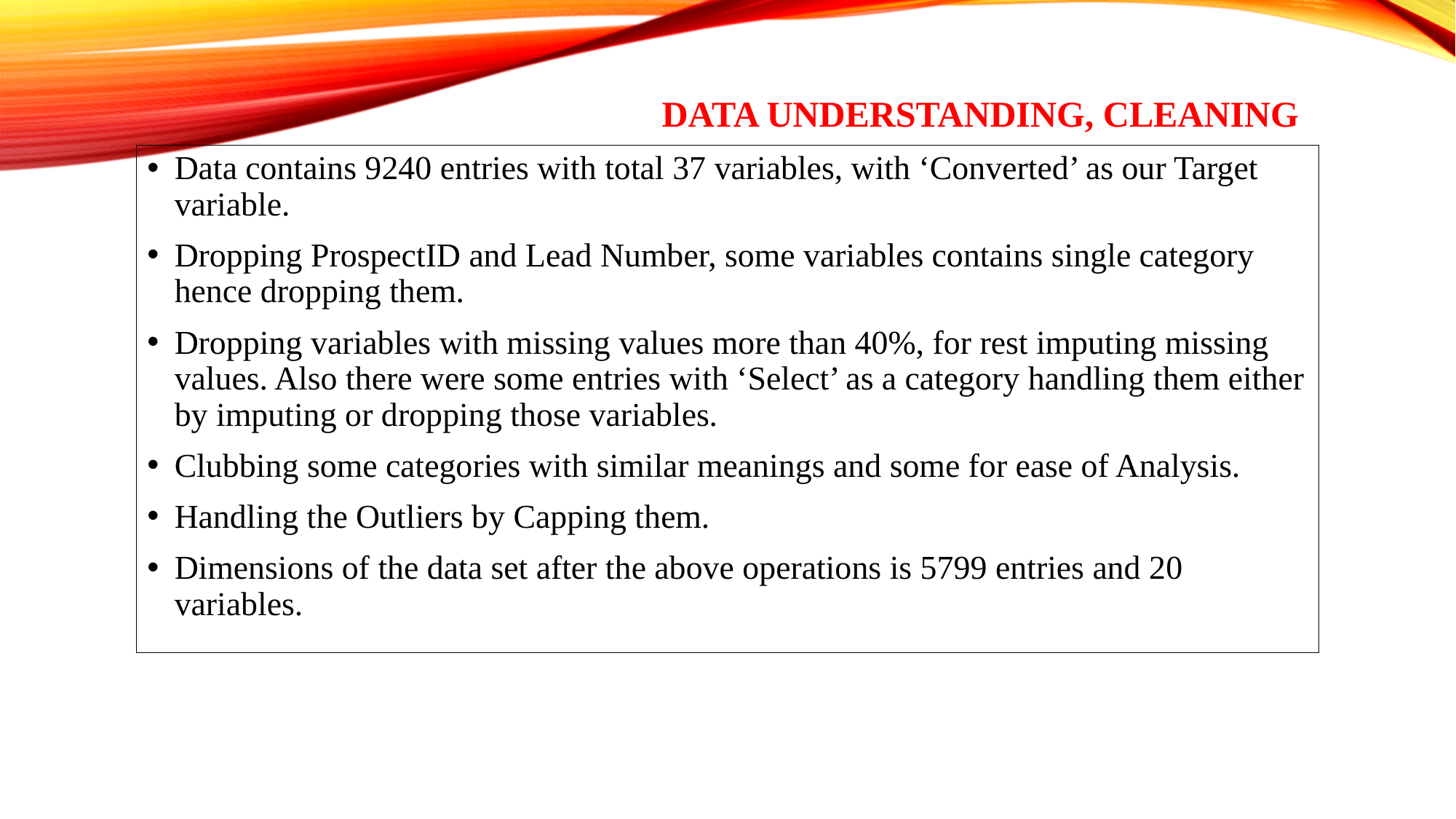

# Data Understanding, Cleaning
Data contains 9240 entries with total 37 variables, with ‘Converted’ as our Target variable.
Dropping ProspectID and Lead Number, some variables contains single category hence dropping them.
Dropping variables with missing values more than 40%, for rest imputing missing values. Also there were some entries with ‘Select’ as a category handling them either by imputing or dropping those variables.
Clubbing some categories with similar meanings and some for ease of Analysis.
Handling the Outliers by Capping them.
Dimensions of the data set after the above operations is 5799 entries and 20 variables.